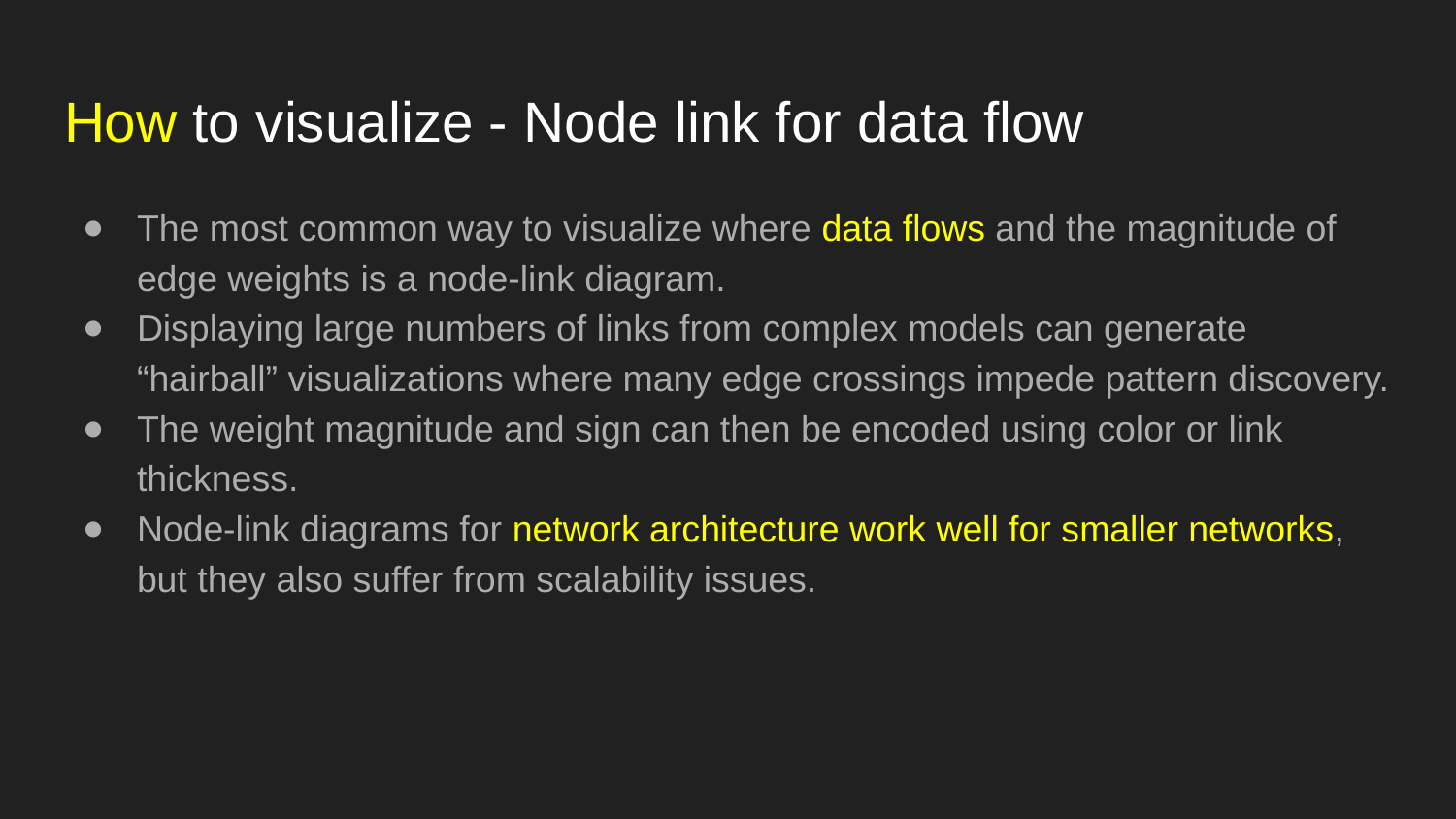

# How to visualize - Node link for data flow
The most common way to visualize where data ﬂows and the magnitude of edge weights is a node-link diagram.
Displaying large numbers of links from complex models can generate “hairball” visualizations where many edge crossings impede pattern discovery.
The weight magnitude and sign can then be encoded using color or link thickness.
Node-link diagrams for network architecture work well for smaller networks, but they also suffer from scalability issues.